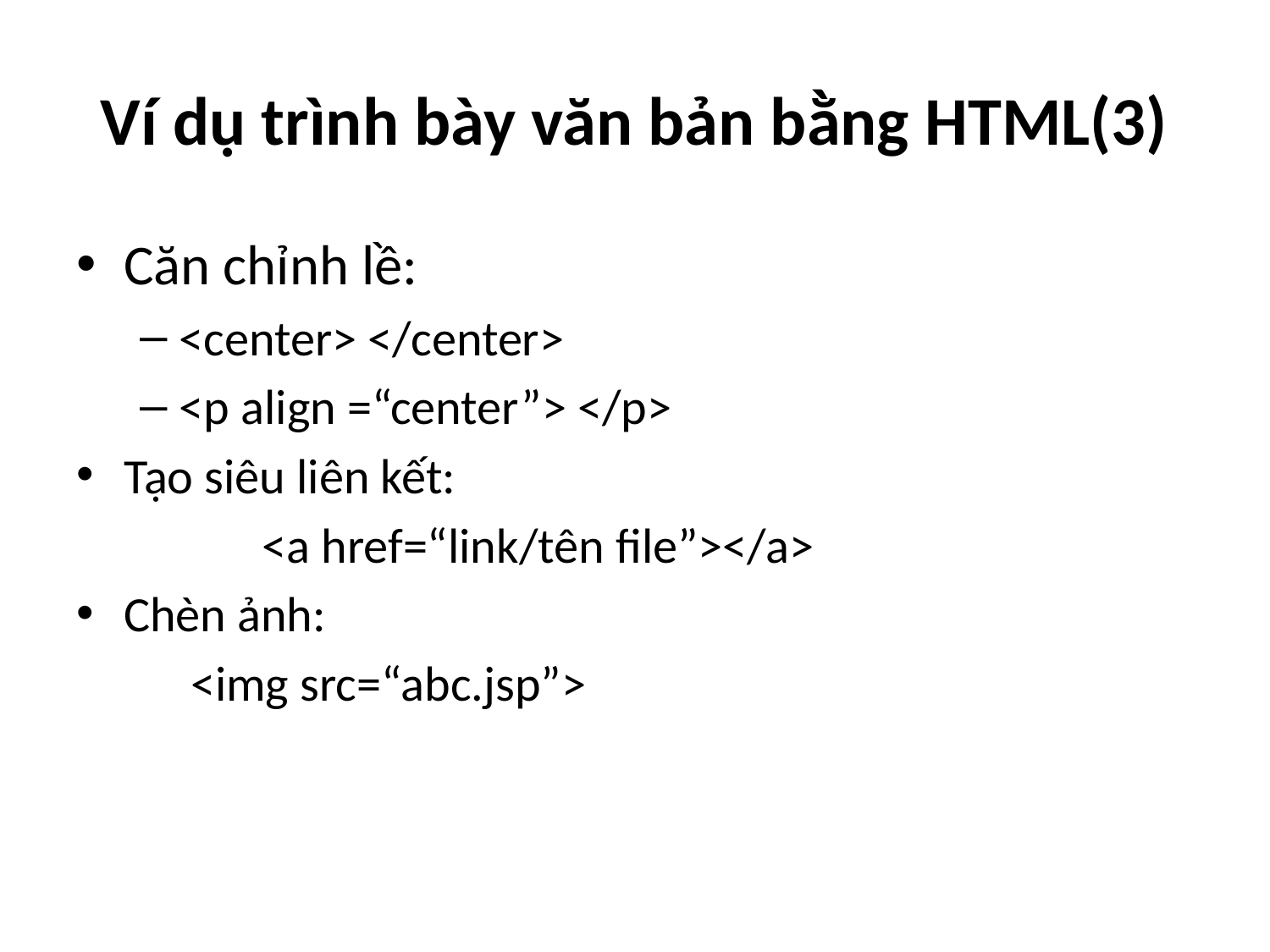

# Ví dụ trình bày văn bản bằng HTML(3)
Căn chỉnh lề:
<center> </center>
<p align =“center”> </p>
Tạo siêu liên kết:
		 <a href=“link/tên file”></a>
Chèn ảnh:
	 <img src=“abc.jsp”>